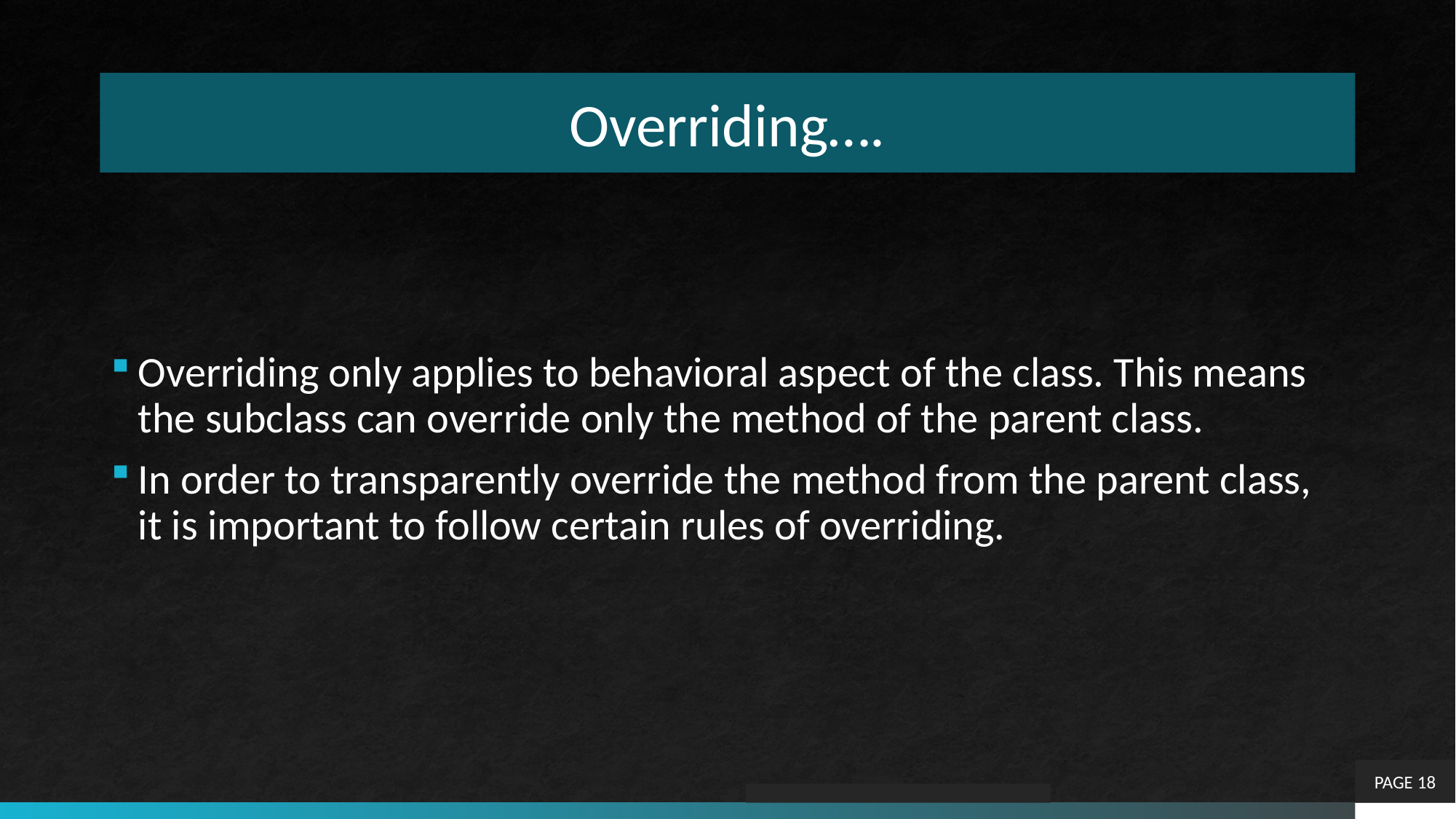

# Overriding….

Overriding only applies to behavioral aspect of the class. This means the subclass can override only the method of the parent class.
In order to transparently override the method from the parent class, it is important to follow certain rules of overriding.

PAGE 18